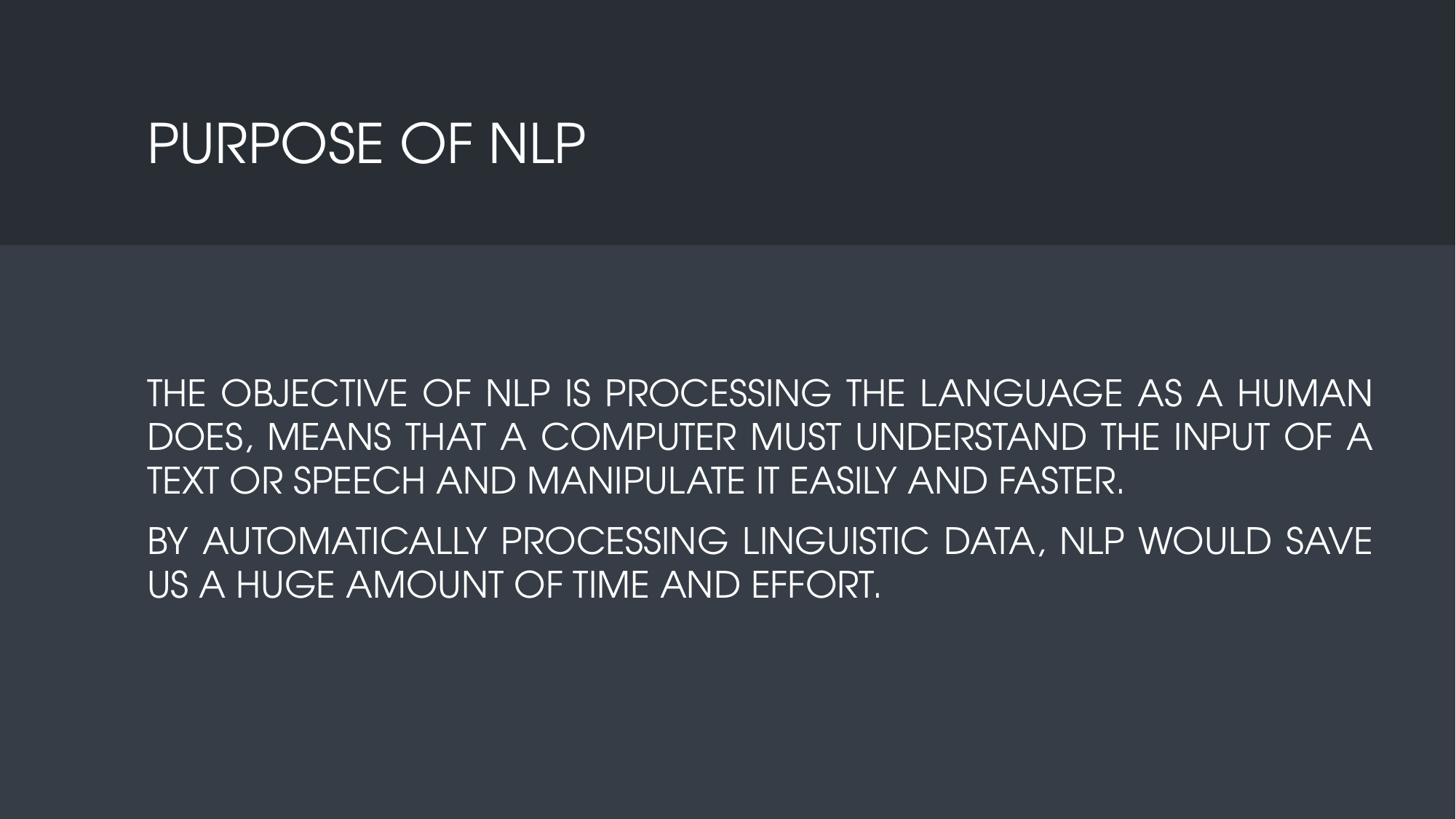

# Purpose of NLP
The objective of NLP is processing the language as a human does, means that a computer must understand the input of a text or speech and manipulate it easily and faster.
By automatically processing linguistic data, NLP would save us a huge amount of time and effort.
7